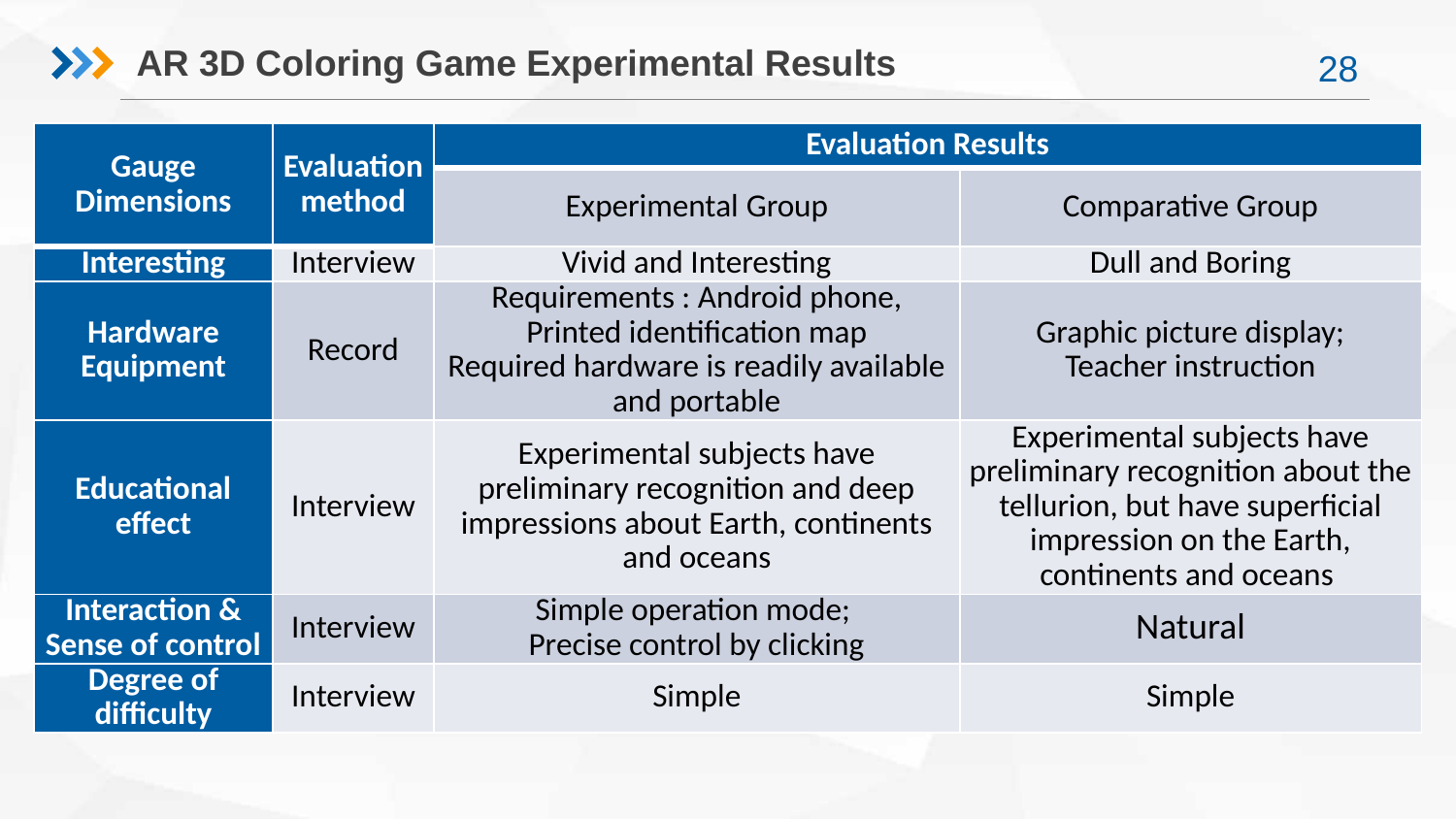

AR 3D Coloring Game Experimental Results
| Gauge Dimensions | Evaluation method | Evaluation Results |  |
| --- | --- | --- | --- |
|  |  | Experimental Group | Comparative Group |
| Interesting | Interview | Vivid and Interesting | Dull and Boring |
| Hardware Equipment | Record | Requirements : Android phone, Printed identification map Required hardware is readily available and portable | Graphic picture display; Teacher instruction |
| Educational effect | Interview | Experimental subjects have preliminary recognition and deep impressions about Earth, continents and oceans | Experimental subjects have preliminary recognition about the tellurion, but have superficial impression on the Earth, continents and oceans |
| Interaction & Sense of control | Interview | Simple operation mode; Precise control by clicking | Natural |
| Degree of difficulty | Interview | Simple | Simple |